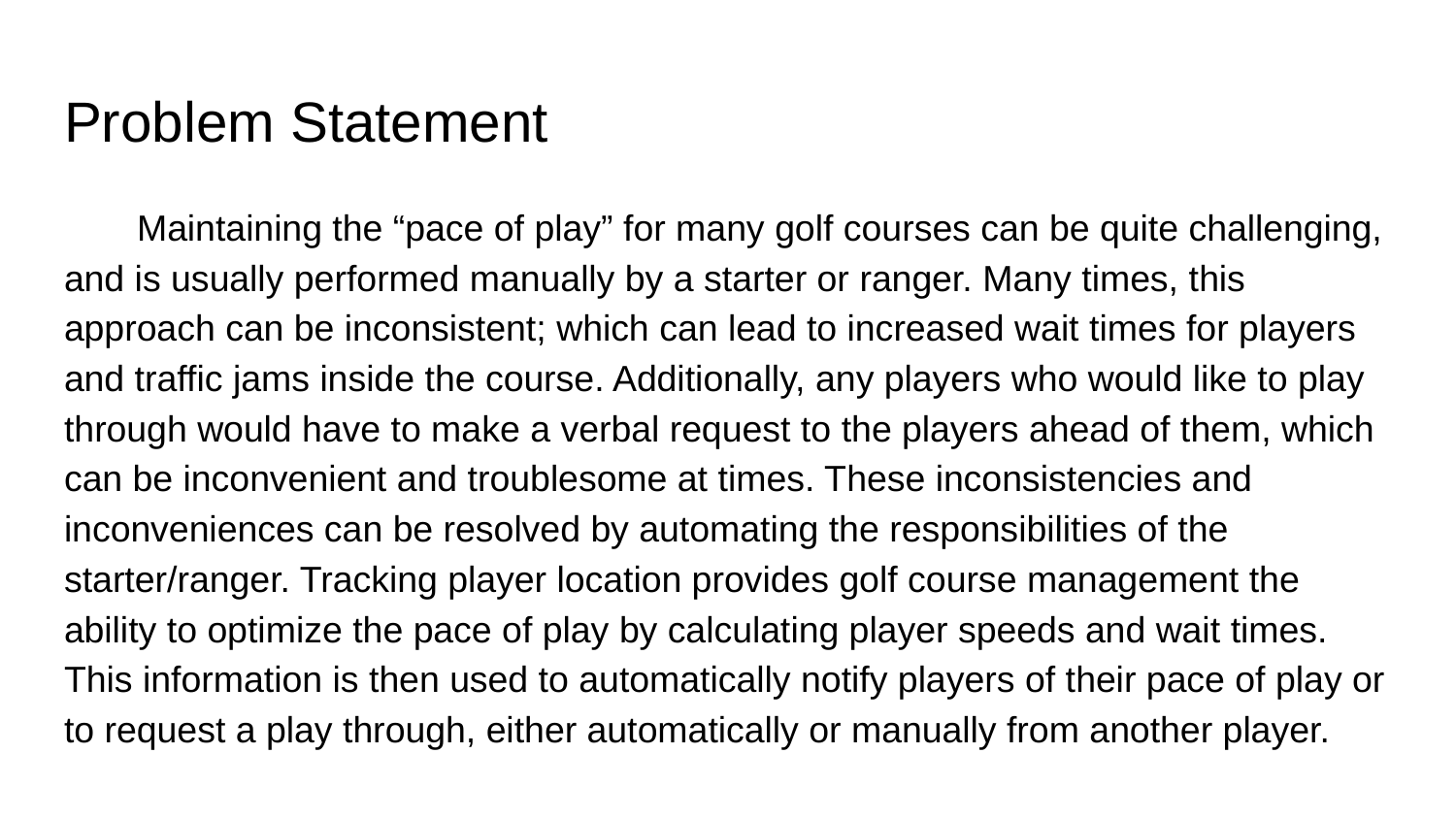

# Problem Statement
Maintaining the “pace of play” for many golf courses can be quite challenging, and is usually performed manually by a starter or ranger. Many times, this approach can be inconsistent; which can lead to increased wait times for players and traffic jams inside the course. Additionally, any players who would like to play through would have to make a verbal request to the players ahead of them, which can be inconvenient and troublesome at times. These inconsistencies and inconveniences can be resolved by automating the responsibilities of the starter/ranger. Tracking player location provides golf course management the ability to optimize the pace of play by calculating player speeds and wait times. This information is then used to automatically notify players of their pace of play or to request a play through, either automatically or manually from another player.